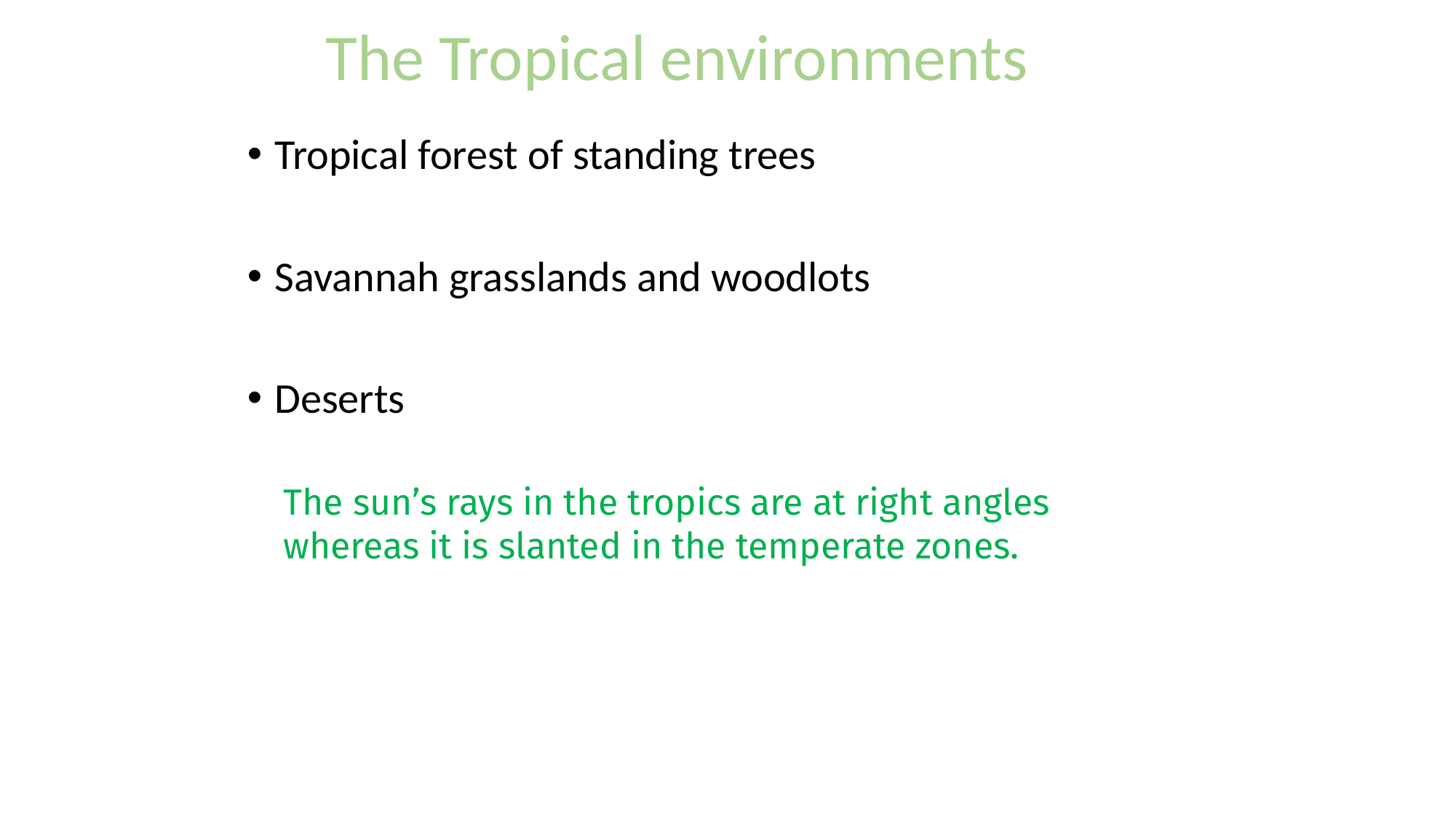

# The Tropical environments
Tropical forest of standing trees

Savannah grasslands and woodlots

Deserts

The sun’s rays in the tropics are at right angles whereas it is slanted in the temperate zones.